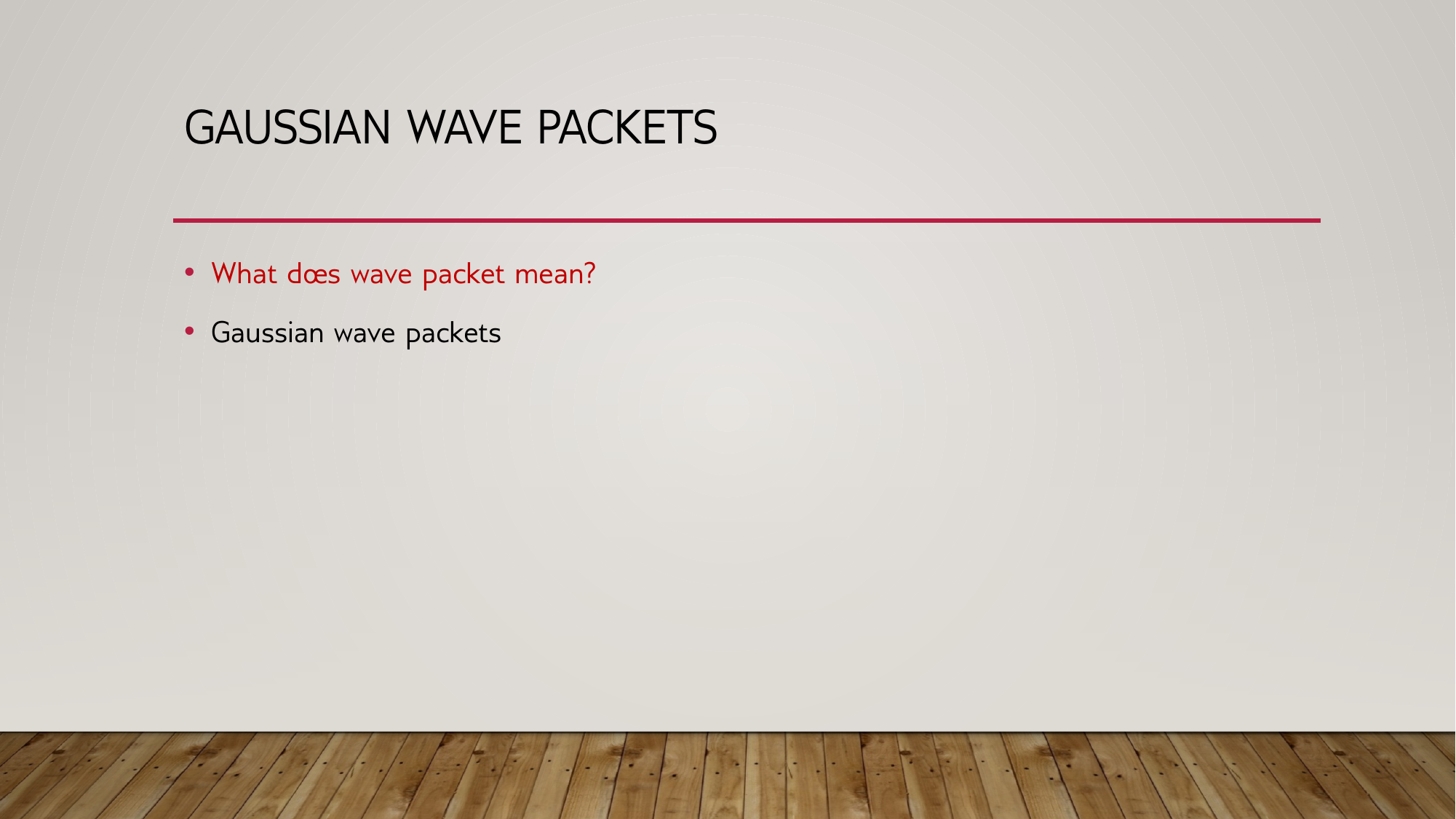

# Gaussian wave packets
What does wave packet mean?
Gaussian wave packets